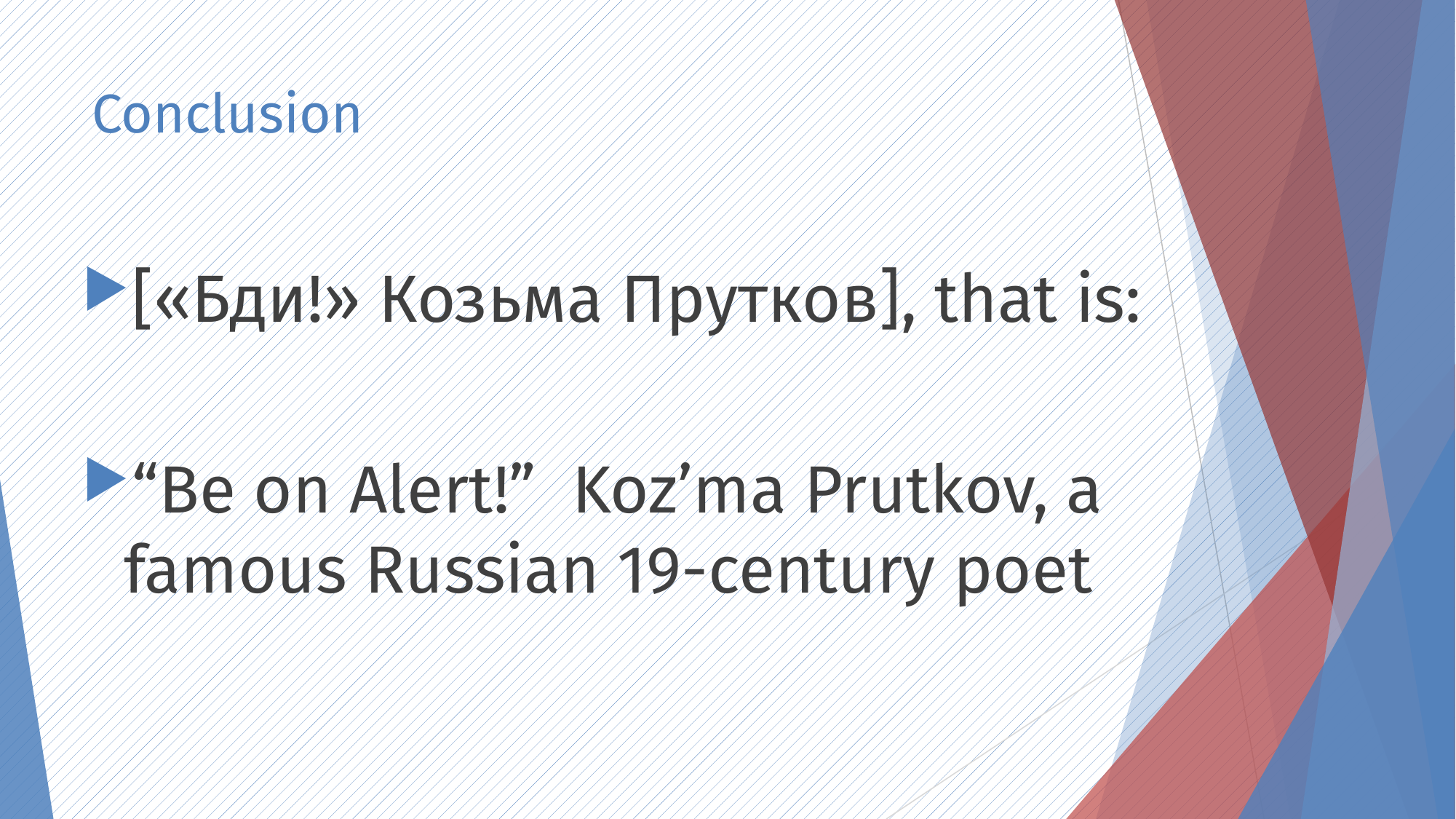

# Conclusion

[«Бди!» Козьма Прутков], that is:

“Be on Alert!”  Koz’ma Prutkov, a famous Russian 19-century poet